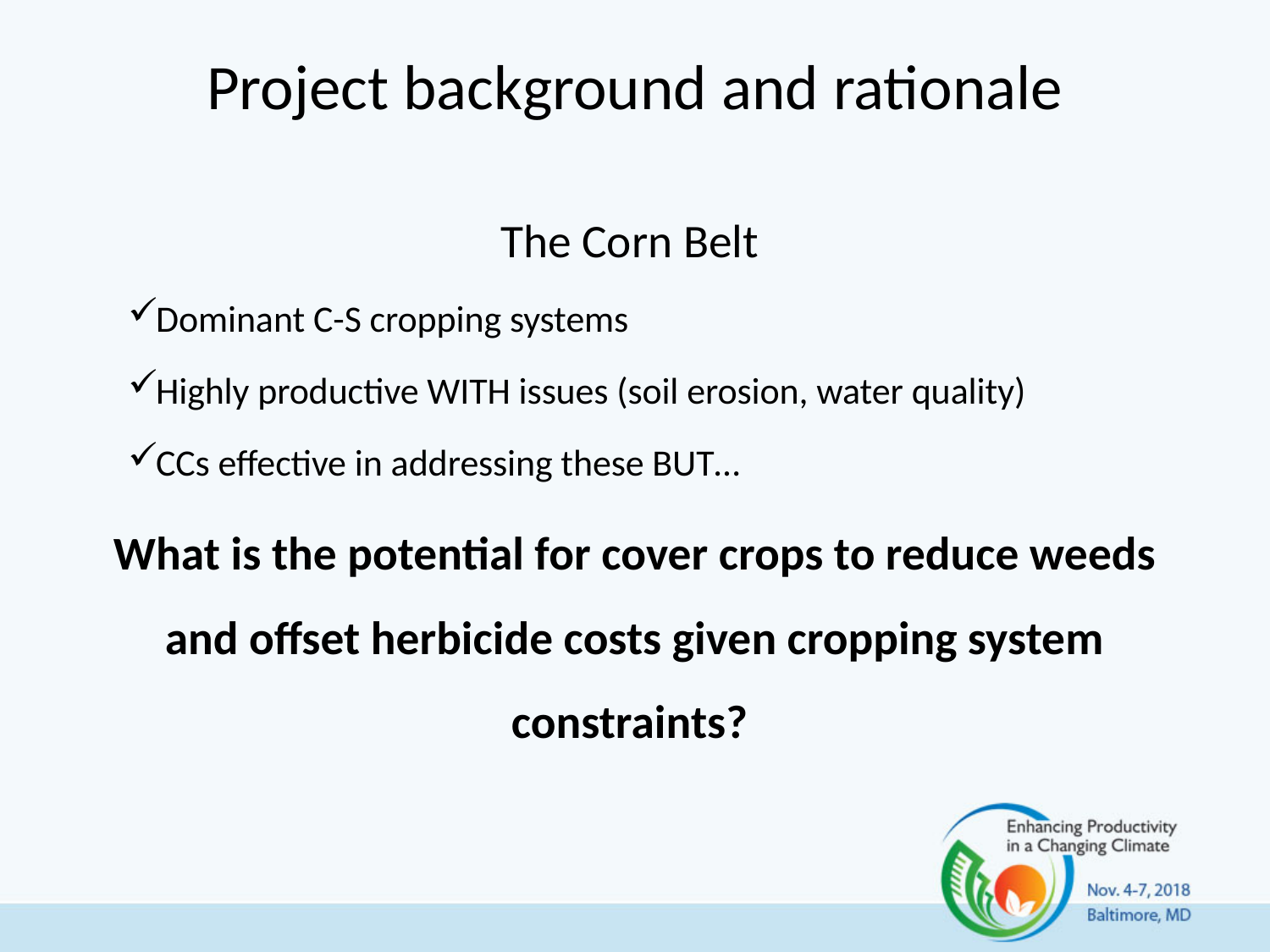

# Project background and rationale
The Corn Belt
Dominant C-S cropping systems
Highly productive WITH issues (soil erosion, water quality)
CCs effective in addressing these BUT…
What is the potential for cover crops to reduce weeds and offset herbicide costs given cropping system constraints?